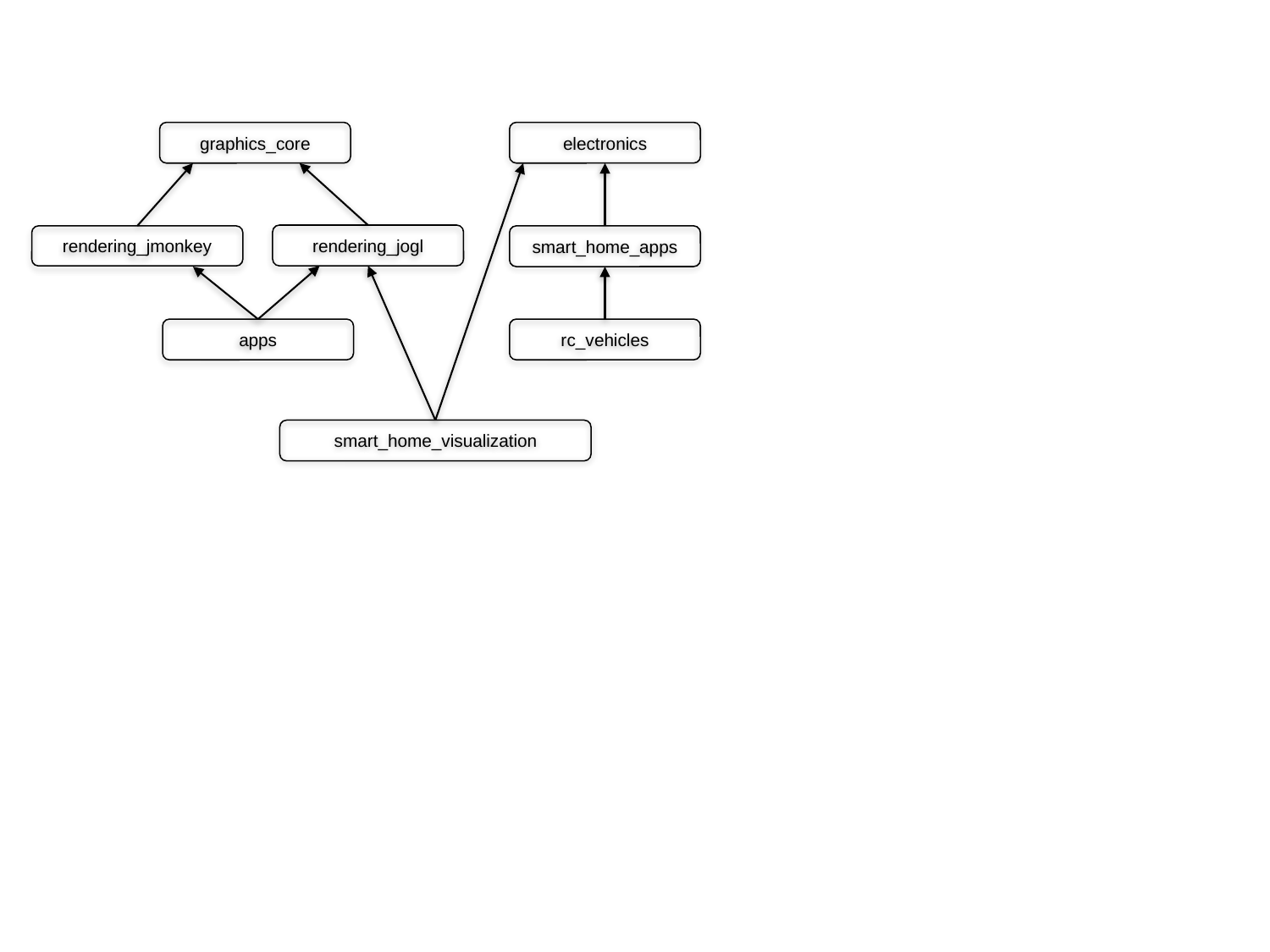

graphics_core
electronics
rendering_jogl
rendering_jmonkey
smart_home_apps
apps
rc_vehicles
smart_home_visualization